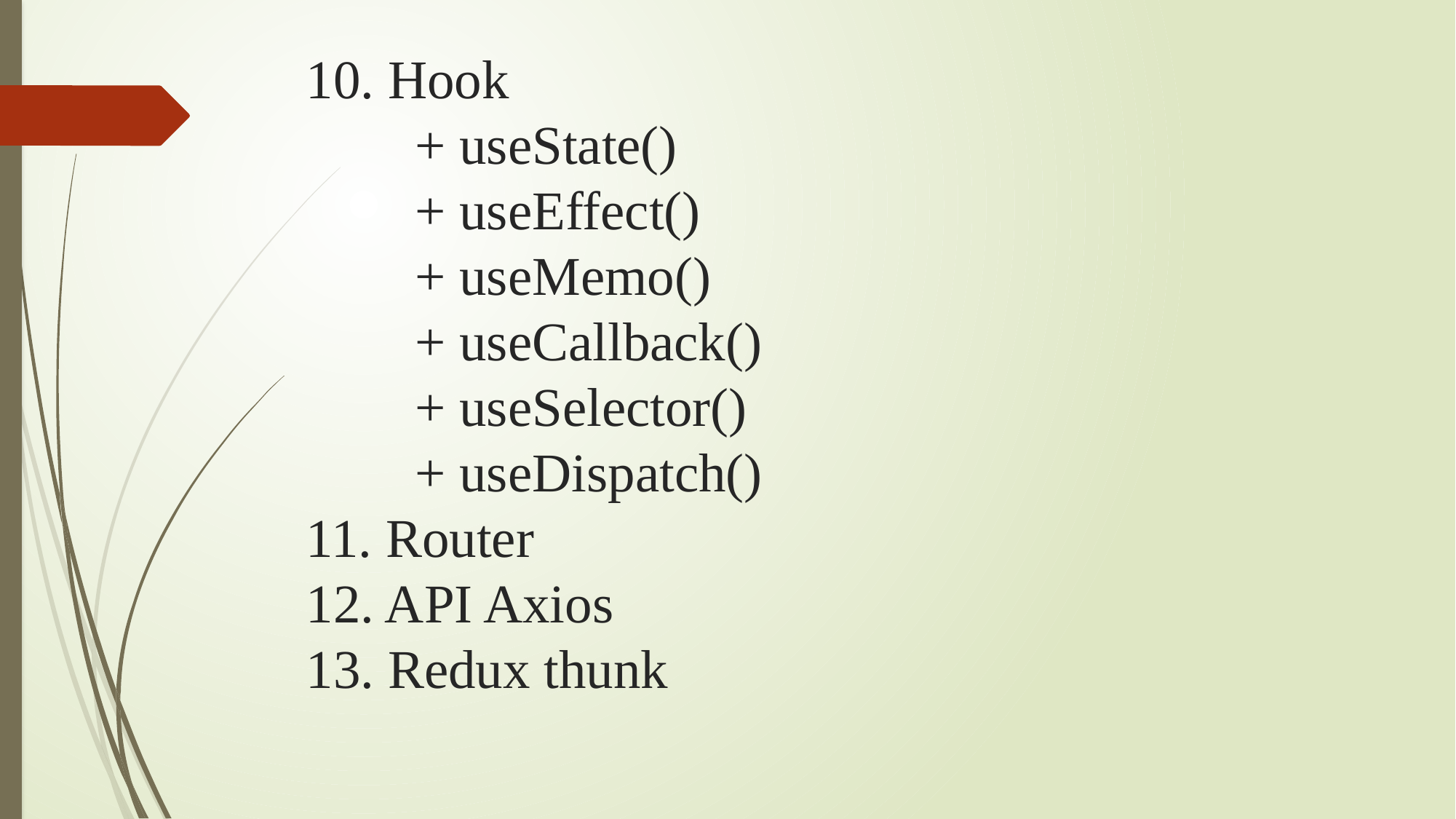

# 10. Hook + useState() + useEffect() + useMemo() + useCallback() + useSelector() + useDispatch() 11. Router 12. API Axios 13. Redux thunk